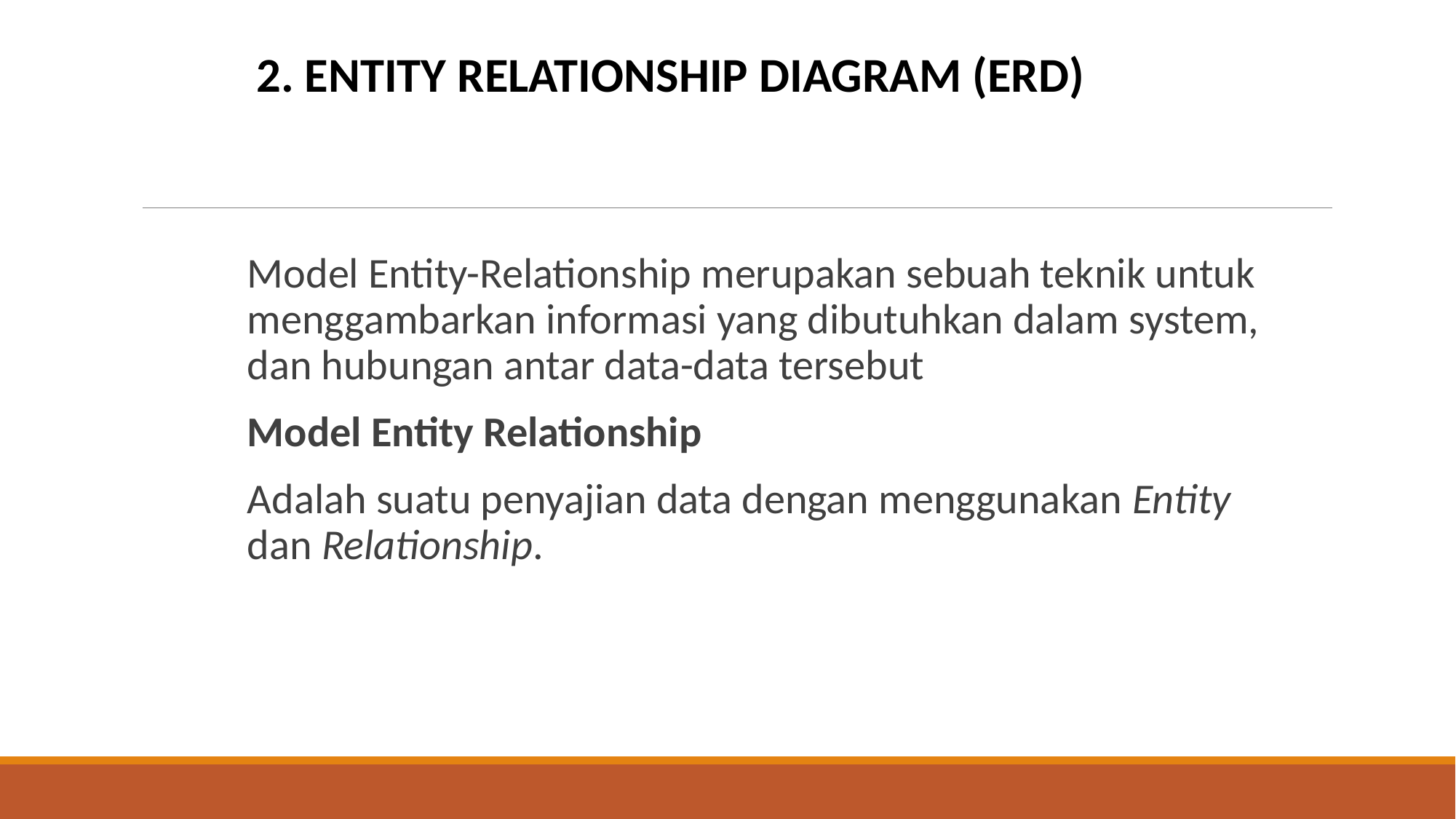

2. ENTITY RELATIONSHIP DIAGRAM (ERD)
Model Entity-Relationship merupakan sebuah teknik untuk menggambarkan informasi yang dibutuhkan dalam system, dan hubungan antar data-data tersebut
Model Entity Relationship
	Adalah suatu penyajian data dengan menggunakan Entity dan Relationship.